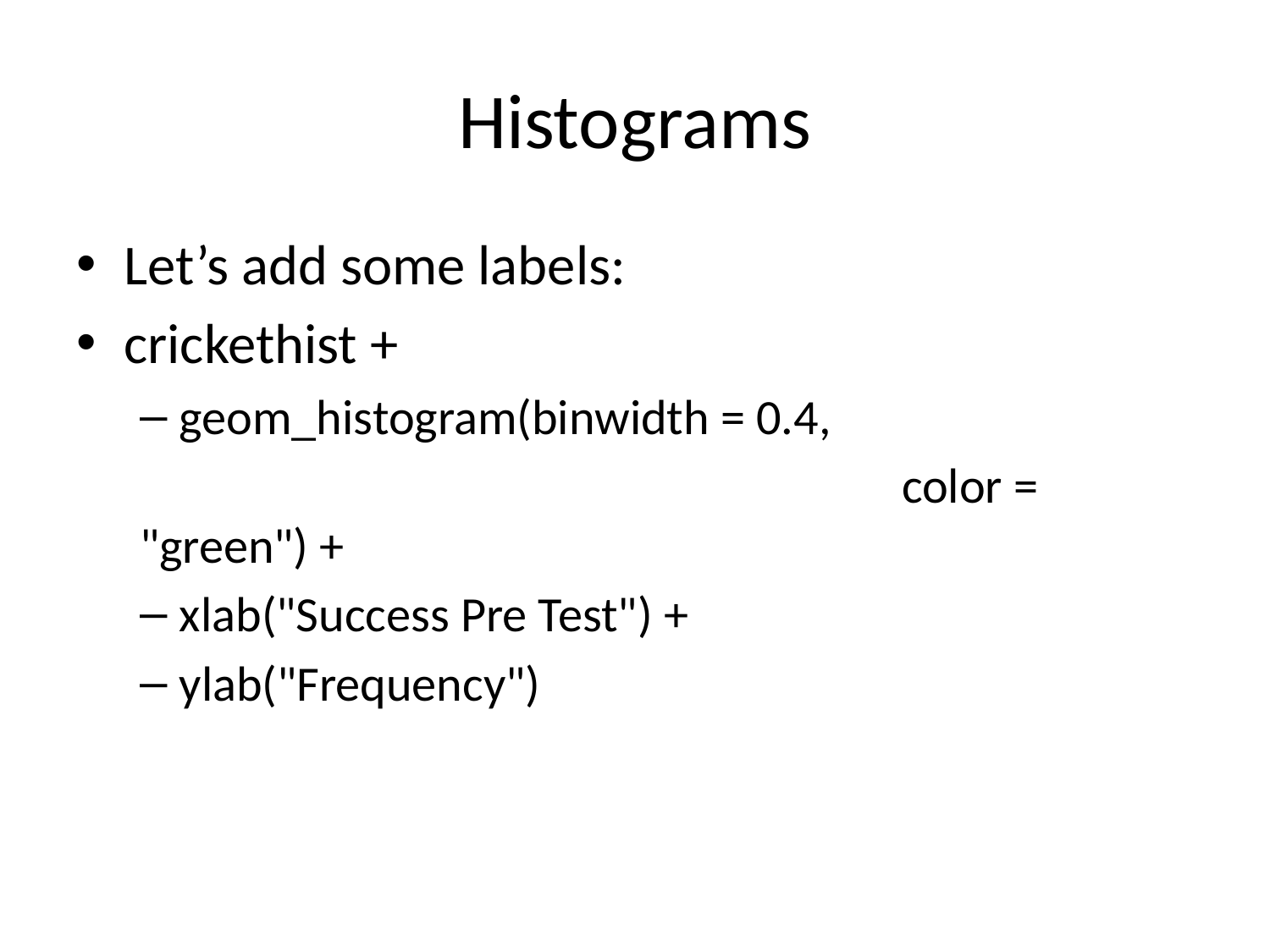

# Histograms
Let’s add some labels:
crickethist +
geom_histogram(binwidth = 0.4,
						color = "green") +
xlab("Success Pre Test") +
ylab("Frequency")